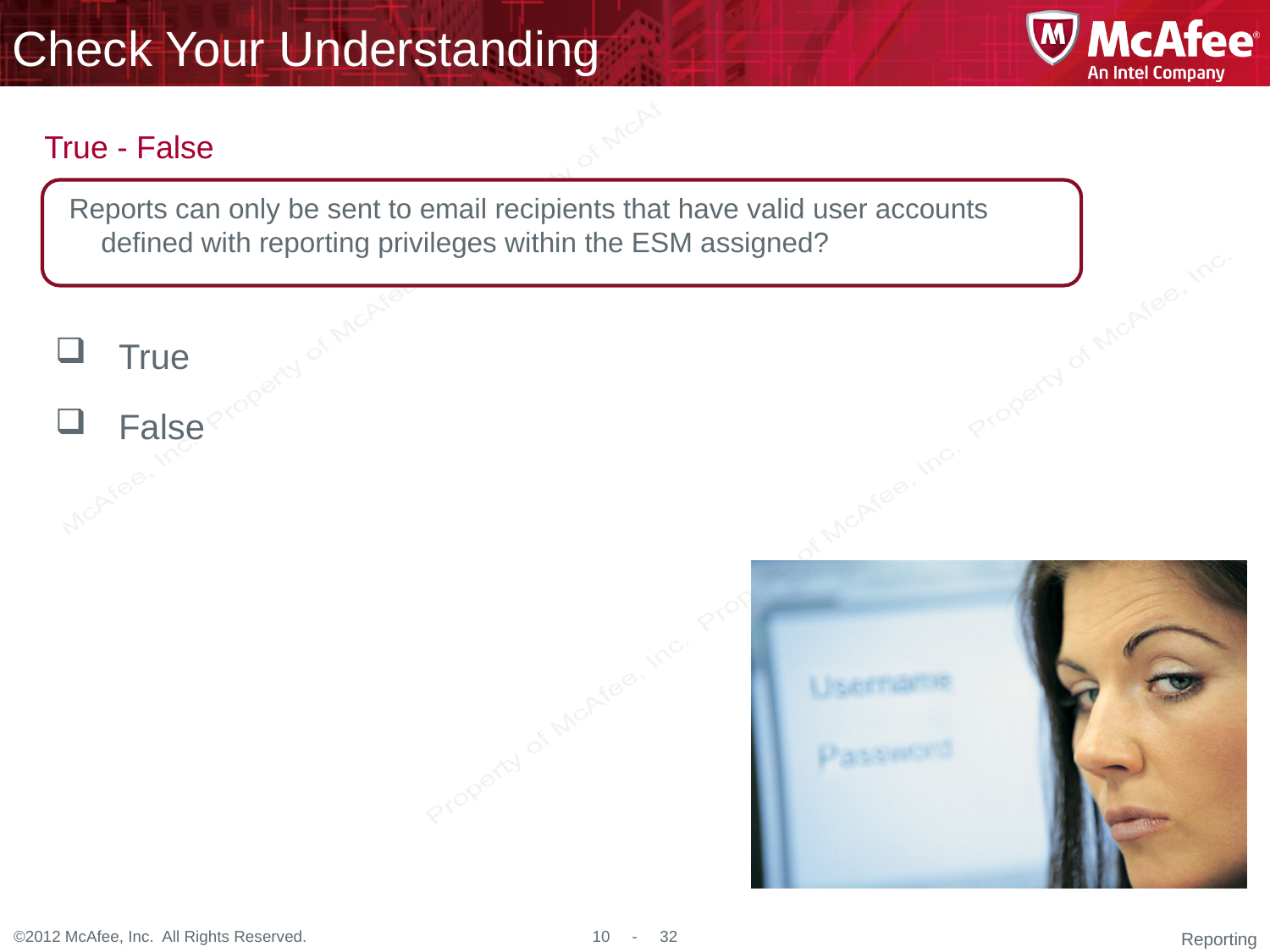

Reports can only be sent to email recipients that have valid user accounts defined with reporting privileges within the ESM assigned?
True
False
Reporting